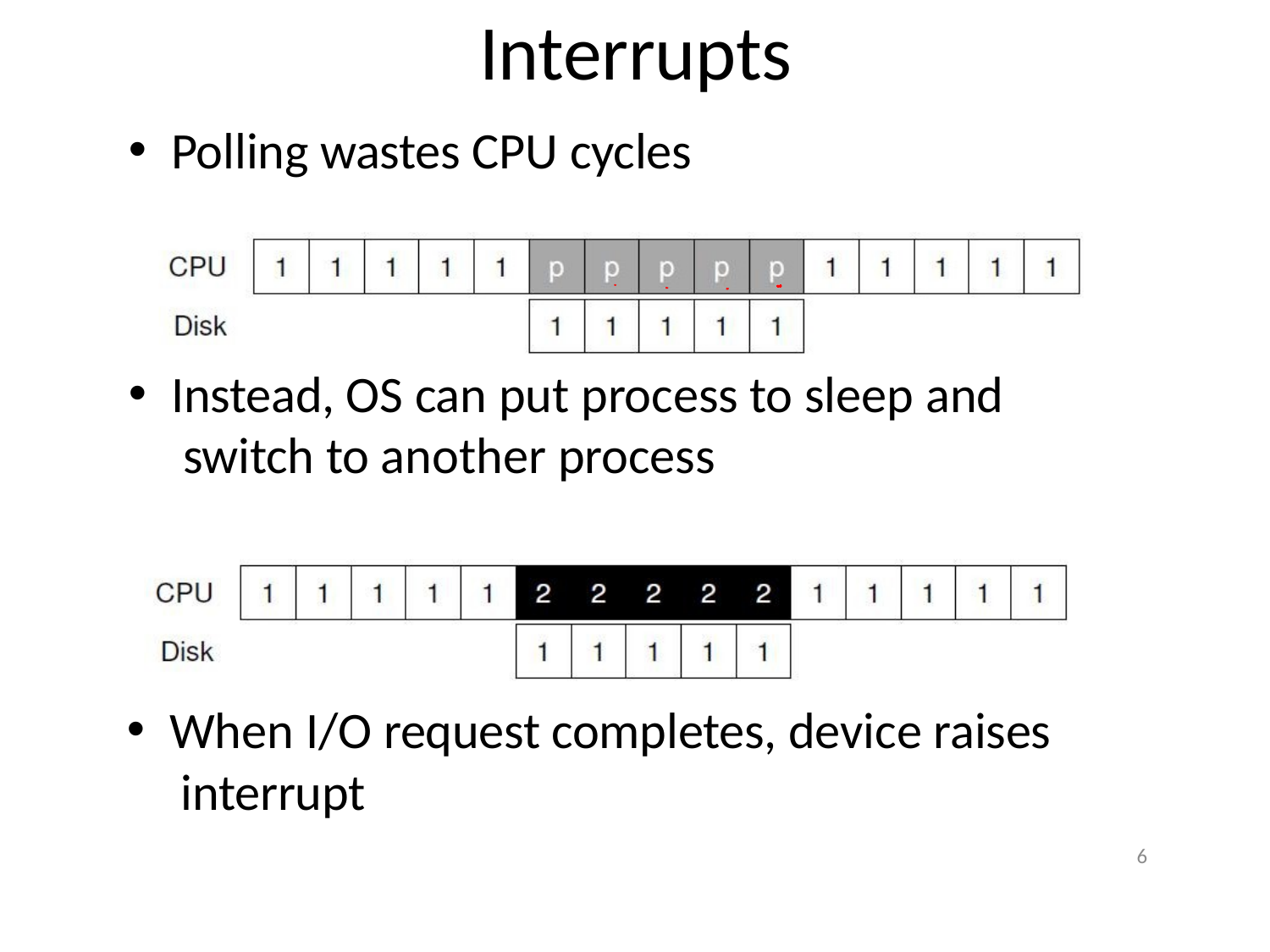

# Interrupts
Polling wastes CPU cycles

Instead, OS can put process to sleep and  switch to another process

When I/O request completes, device raises  interrupt
6